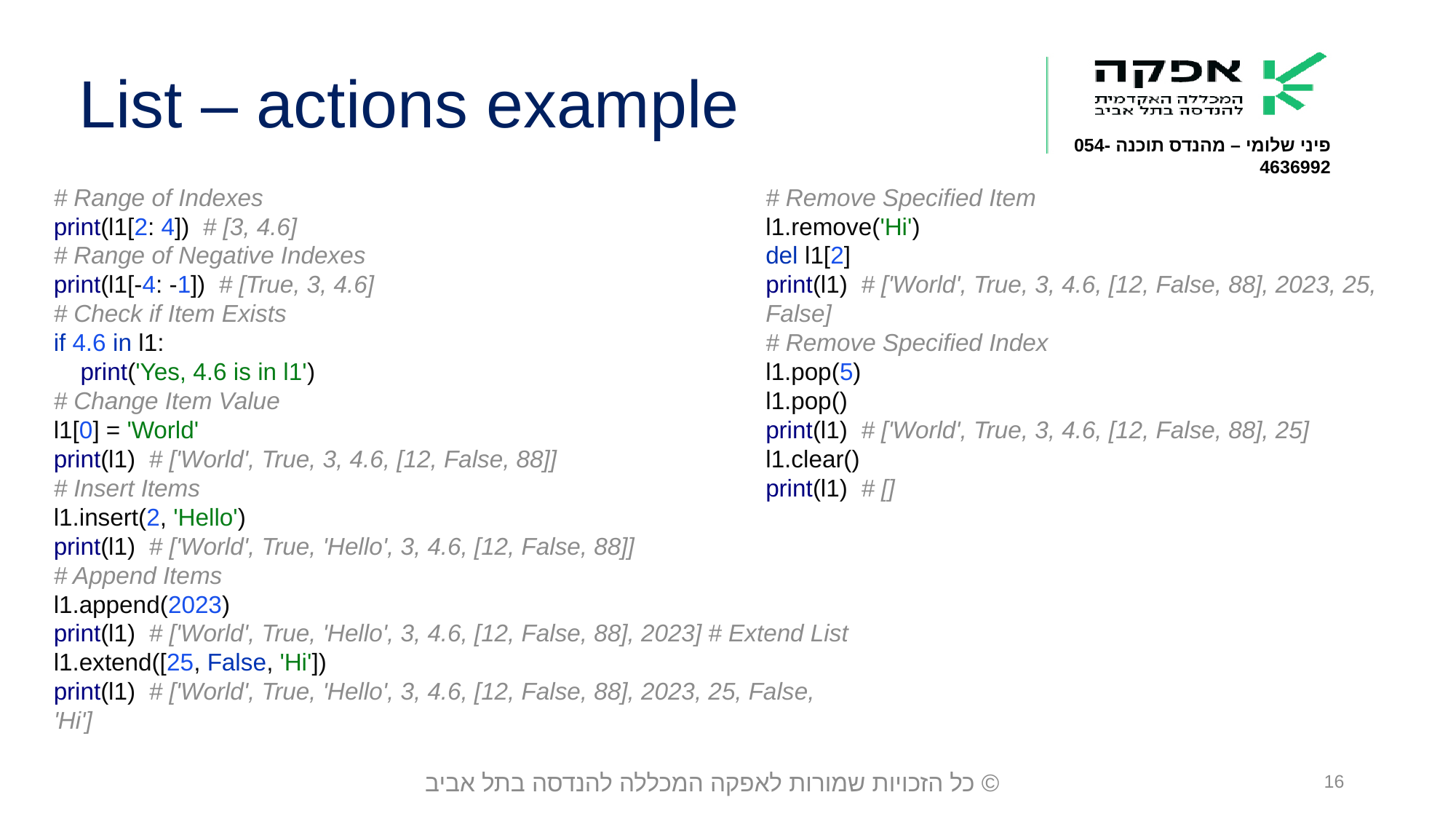

List – actions example
# Range of Indexes print(l1[2: 4])  # [3, 4.6] # Range of Negative Indexes print(l1[-4: -1])  # [True, 3, 4.6] # Check if Item Exists if 4.6 in l1: print('Yes, 4.6 is in l1') # Change Item Value l1[0] = 'World' print(l1)  # ['World', True, 3, 4.6, [12, False, 88]] # Insert Items l1.insert(2, 'Hello') print(l1)  # ['World', True, 'Hello', 3, 4.6, [12, False, 88]] # Append Items l1.append(2023) print(l1)  # ['World', True, 'Hello', 3, 4.6, [12, False, 88], 2023] # Extend List l1.extend([25, False, 'Hi']) print(l1)  # ['World', True, 'Hello', 3, 4.6, [12, False, 88], 2023, 25, False, 'Hi']
# Remove Specified Item l1.remove('Hi') del l1[2] print(l1)  # ['World', True, 3, 4.6, [12, False, 88], 2023, 25, False] # Remove Specified Index l1.pop(5) l1.pop() print(l1)  # ['World', True, 3, 4.6, [12, False, 88], 25] l1.clear() print(l1)  # []
© כל הזכויות שמורות לאפקה המכללה להנדסה בתל אביב
16